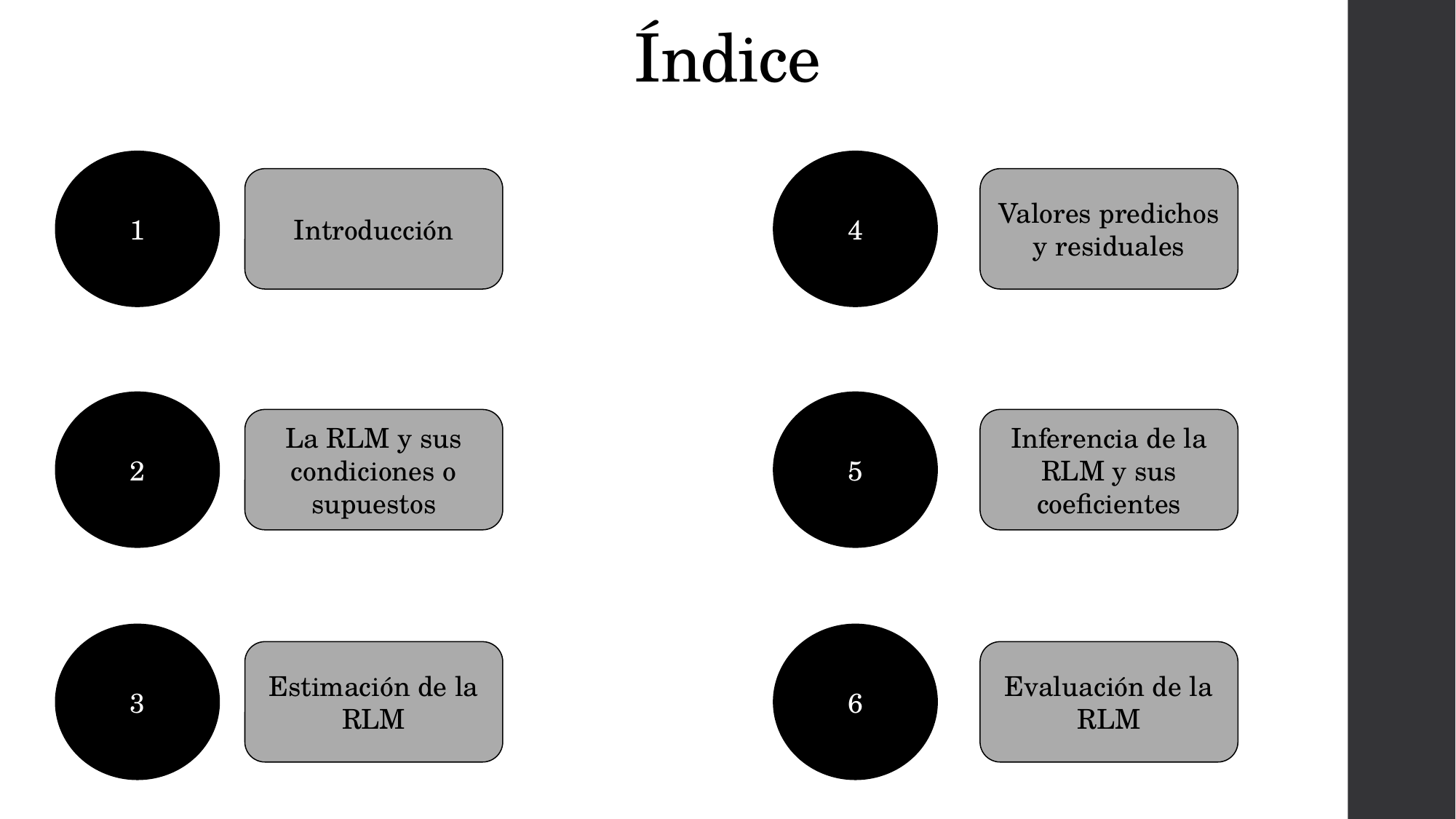

# Índice
1
4
Introducción
Valores predichos y residuales
2
5
La RLM y sus condiciones o supuestos
Inferencia de la RLM y sus coeficientes
3
6
Estimación de la RLM
Evaluación de la RLM